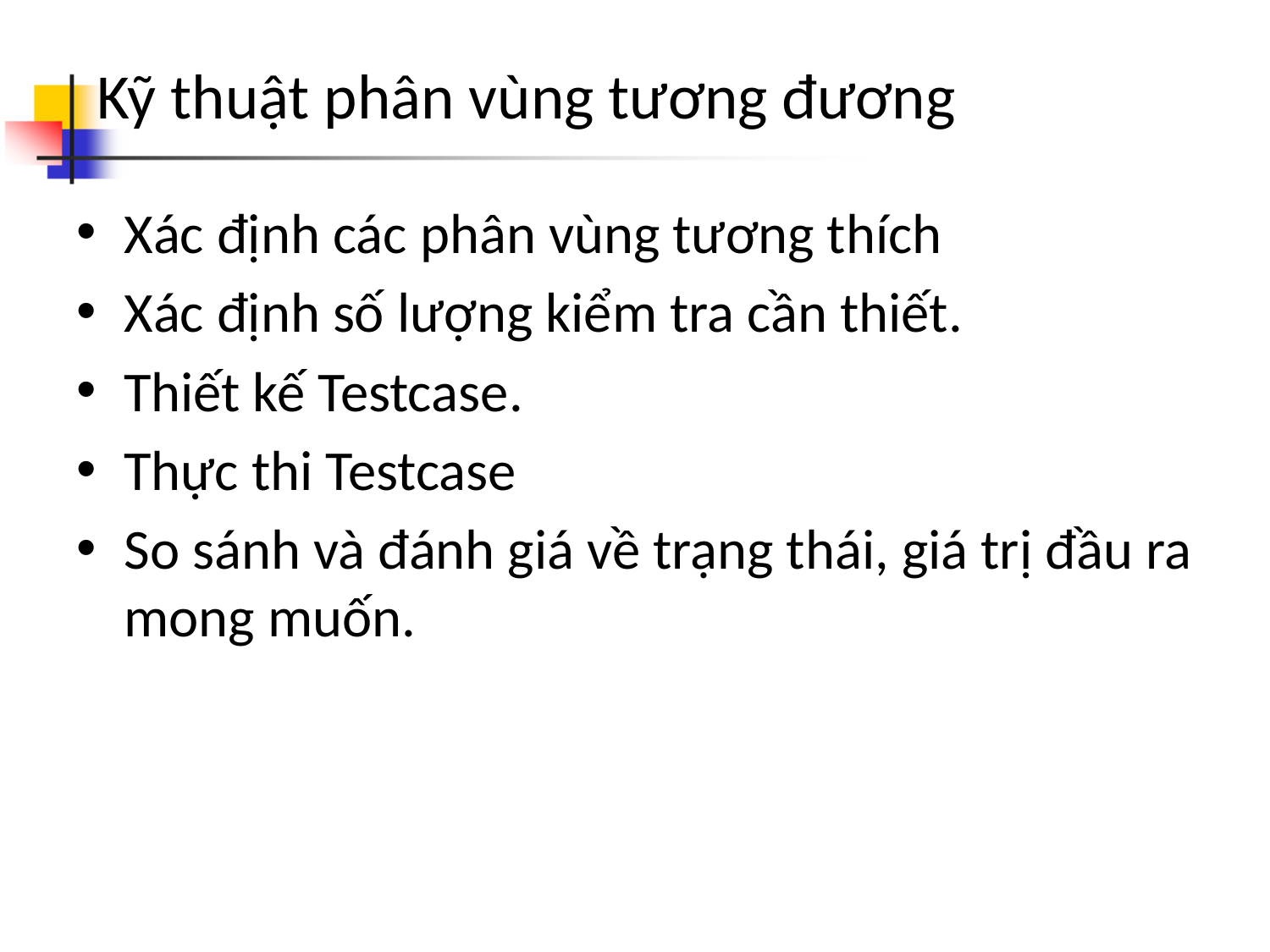

# Kỹ thuật phân vùng tương đương
Xác định các phân vùng tương thích
Xác định số lượng kiểm tra cần thiết.
Thiết kế Testcase.
Thực thi Testcase
So sánh và đánh giá về trạng thái, giá trị đầu ra mong muốn.